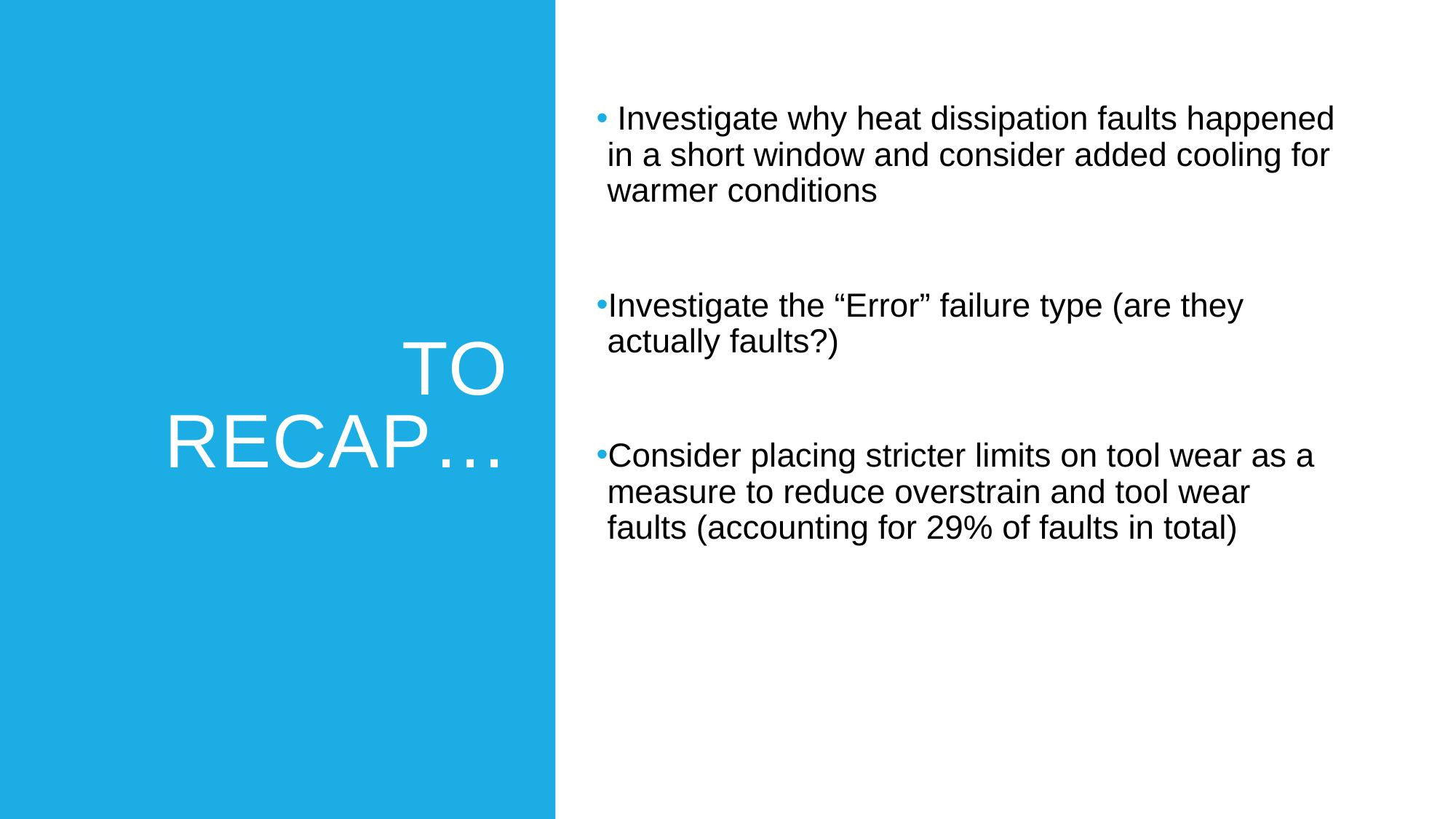

# To recap…
 Investigate why heat dissipation faults happened in a short window and consider added cooling for warmer conditions

Investigate the “Error” failure type (are they actually faults?)

Consider placing stricter limits on tool wear as a measure to reduce overstrain and tool wear faults (accounting for 29% of faults in total)